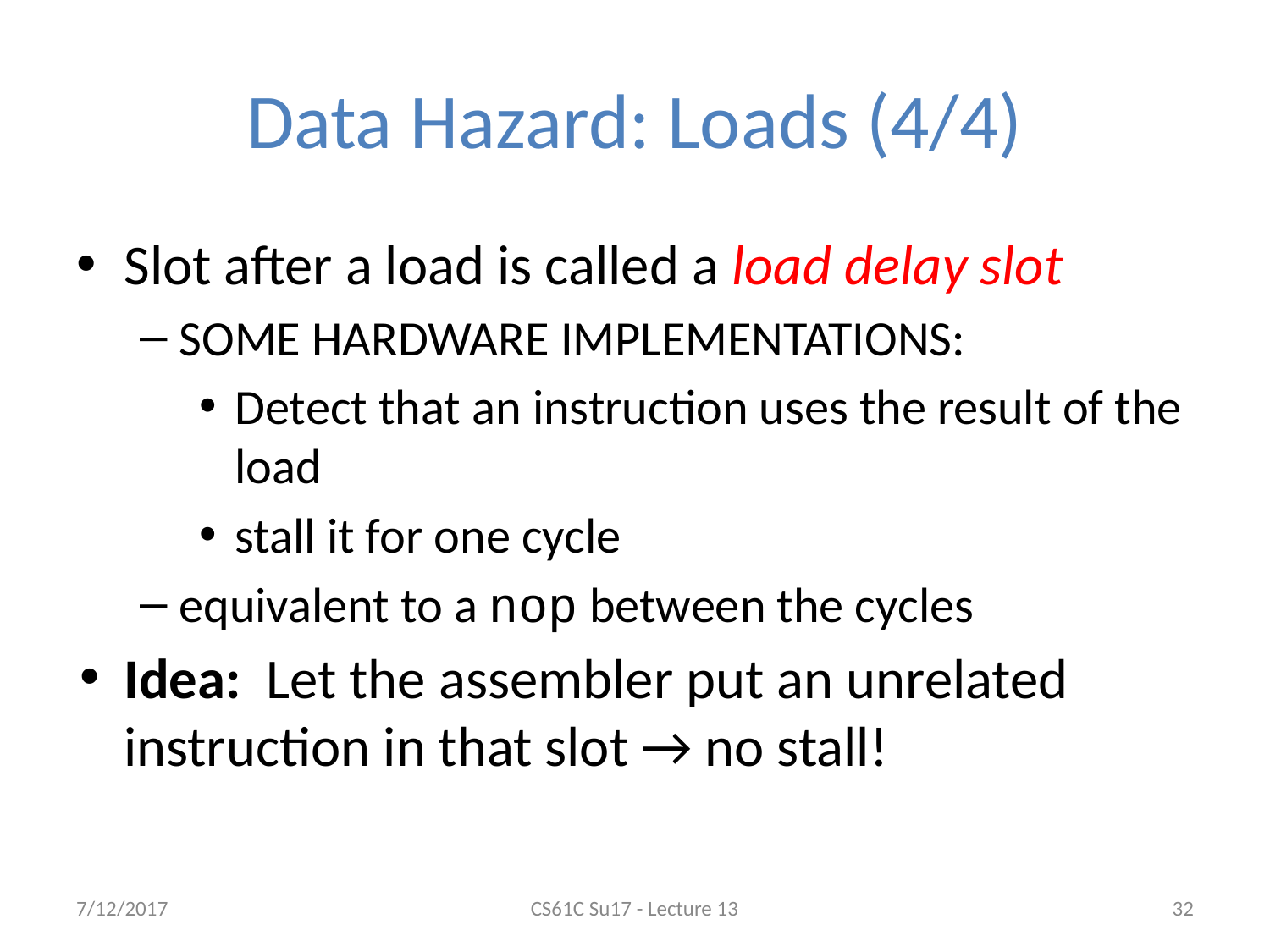

# Data Hazard: Loads (4/4)
Slot after a load is called a load delay slot
SOME HARDWARE IMPLEMENTATIONS:
Detect that an instruction uses the result of the load
stall it for one cycle
equivalent to a nop between the cycles
Idea:  Let the assembler put an unrelated instruction in that slot → no stall!
7/12/2017
CS61C Su17 - Lecture 13
32